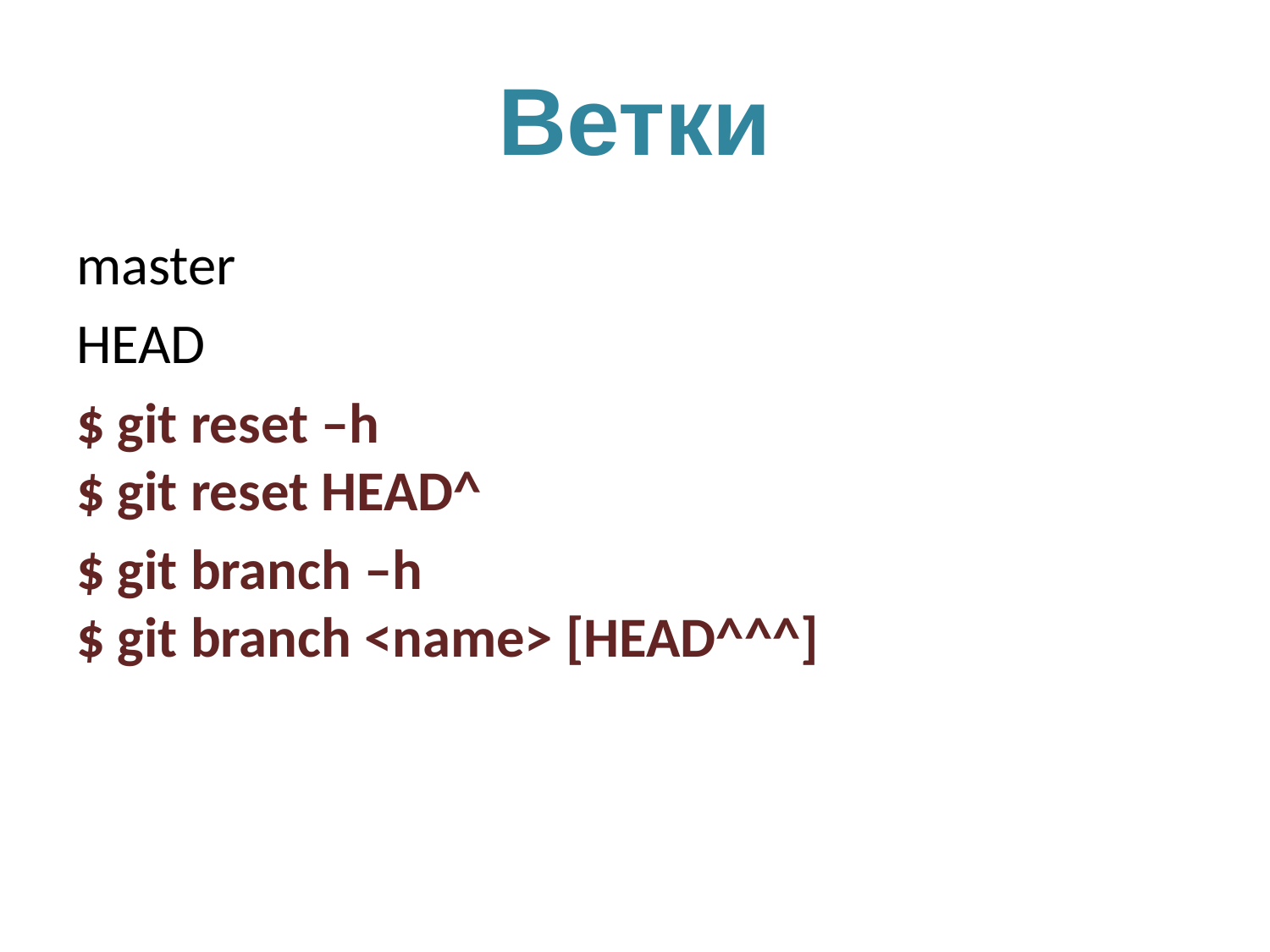

# Ветки
master
HEAD
$ git reset –h
$ git reset HEAD^
$ git branch –h
$ git branch <name> [HEAD^^^]